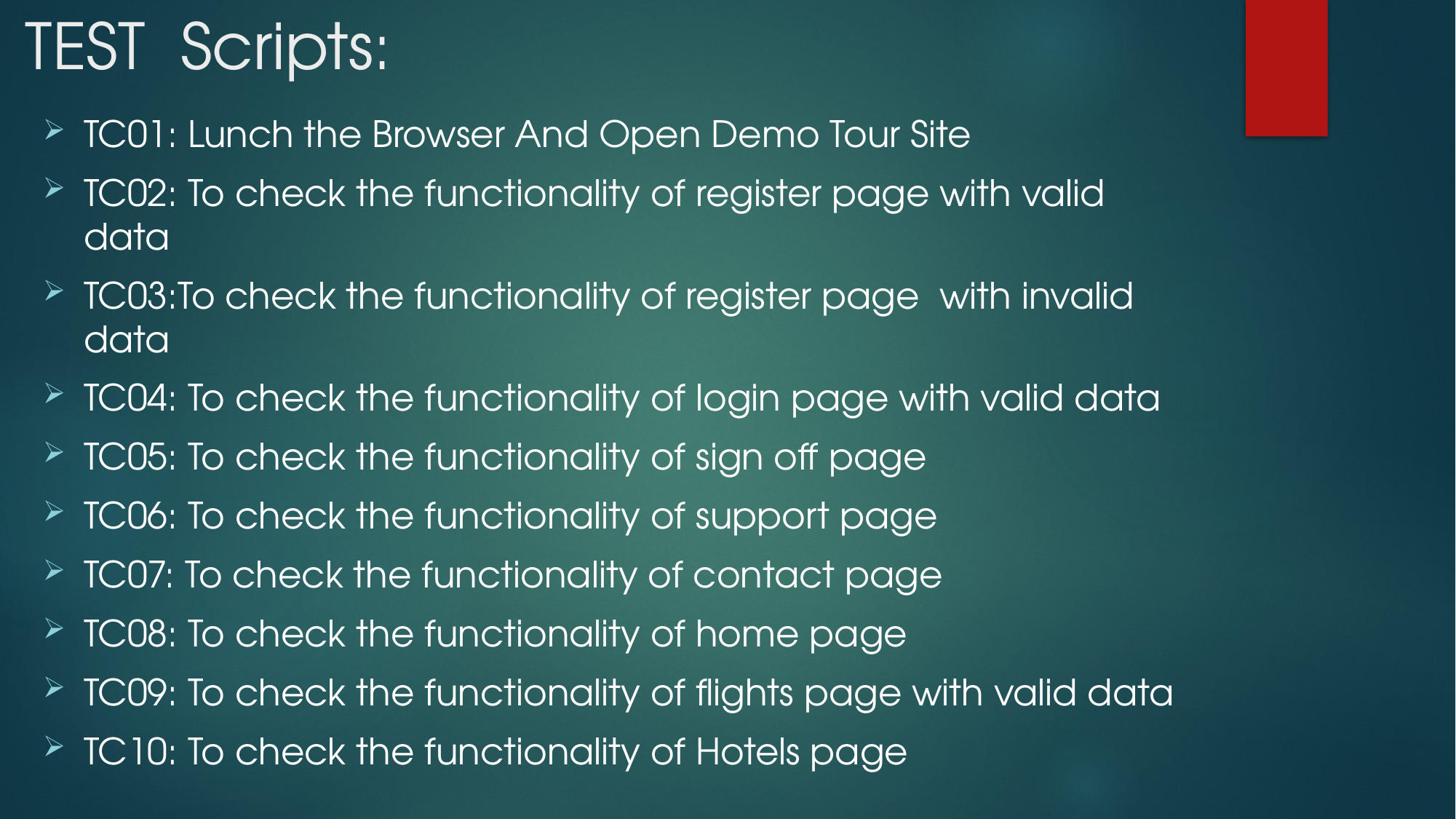

# TEST  Scripts:
TC01: Lunch the Browser And Open Demo Tour Site
TC02: To check the functionality of register page with valid data
TC03:To check the functionality of register page  with invalid data
TC04: To check the functionality of login page with valid data
TC05: To check the functionality of sign off page
TC06: To check the functionality of support page
TC07: To check the functionality of contact page
TC08: To check the functionality of home page
TC09: To check the functionality of flights page with valid data
TC10: To check the functionality of Hotels page

TC14: to check the functionality of vacations page